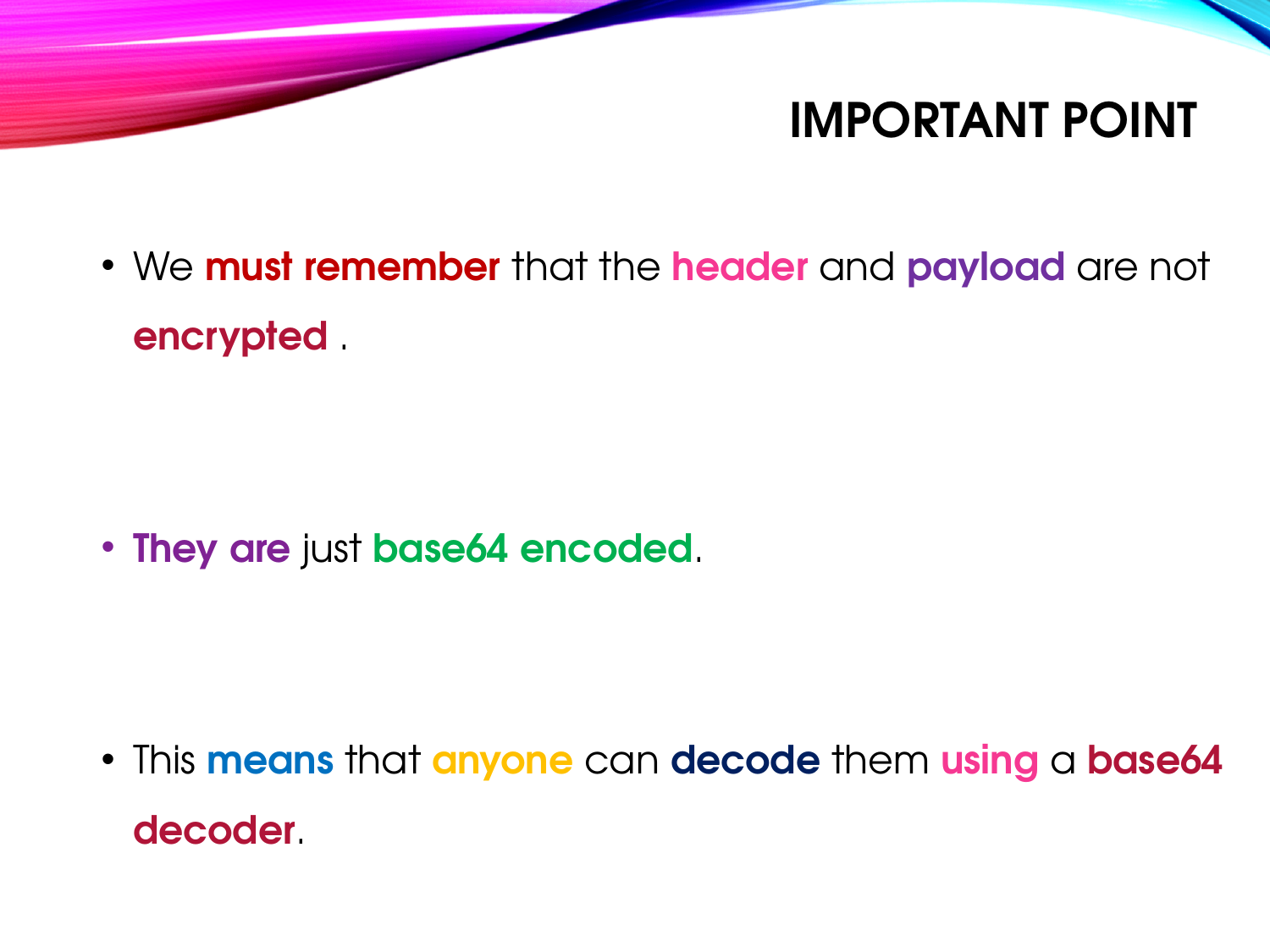

# Important point
We must remember that the header and payload are not encrypted .

They are just base64 encoded.

This means that anyone can decode them using a base64 decoder.